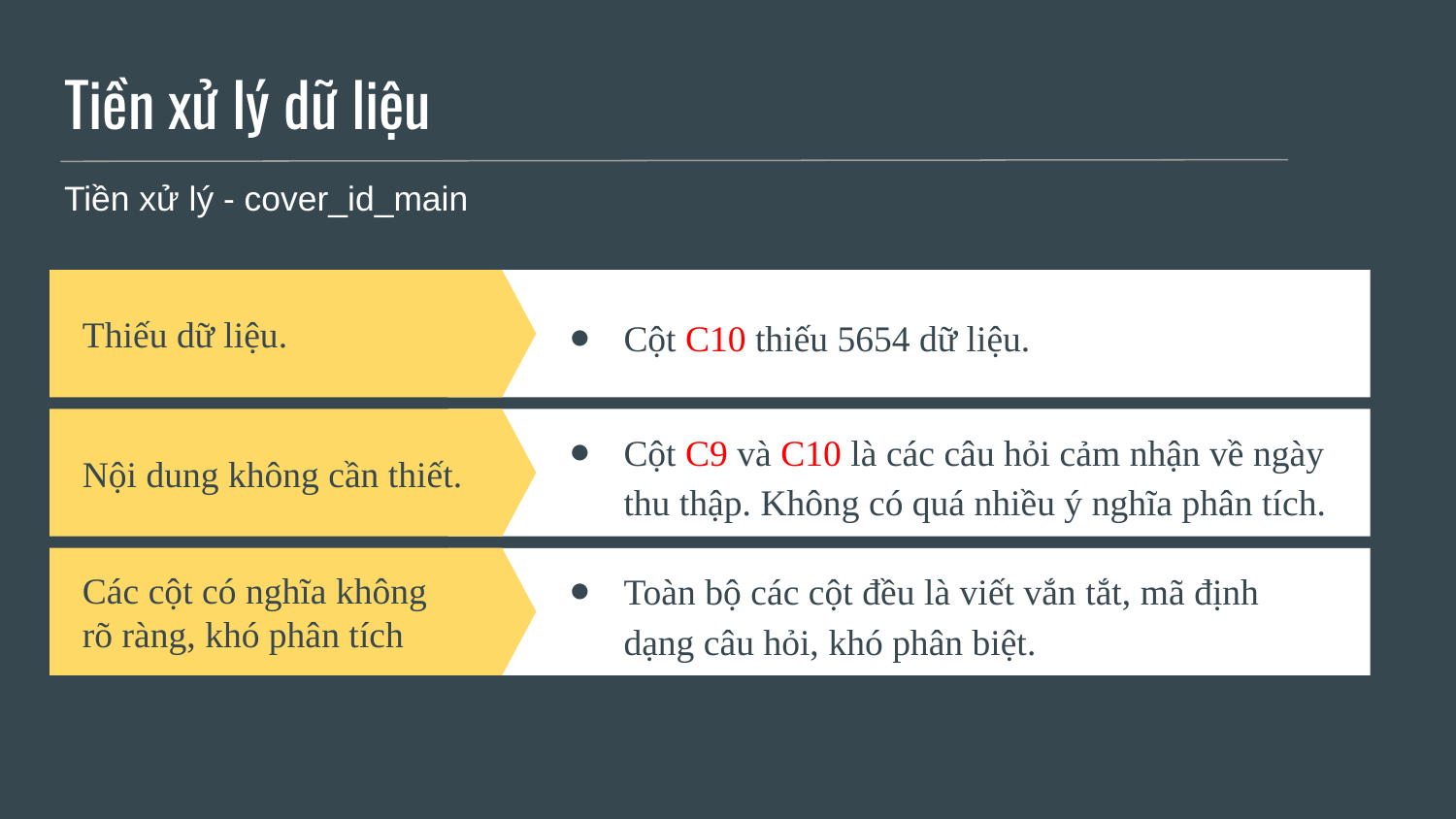

# Tiền xử lý dữ liệu
Tiền xử lý - cover_id_main

Thiếu dữ liệu.
Cột C10 thiếu 5654 dữ liệu.

Nội dung không cần thiết.
Cột C9 và C10 là các câu hỏi cảm nhận về ngày thu thập. Không có quá nhiều ý nghĩa phân tích.
Các cột có nghĩa không rõ ràng, khó phân tích

Toàn bộ các cột đều là viết vắn tắt, mã định dạng câu hỏi, khó phân biệt.